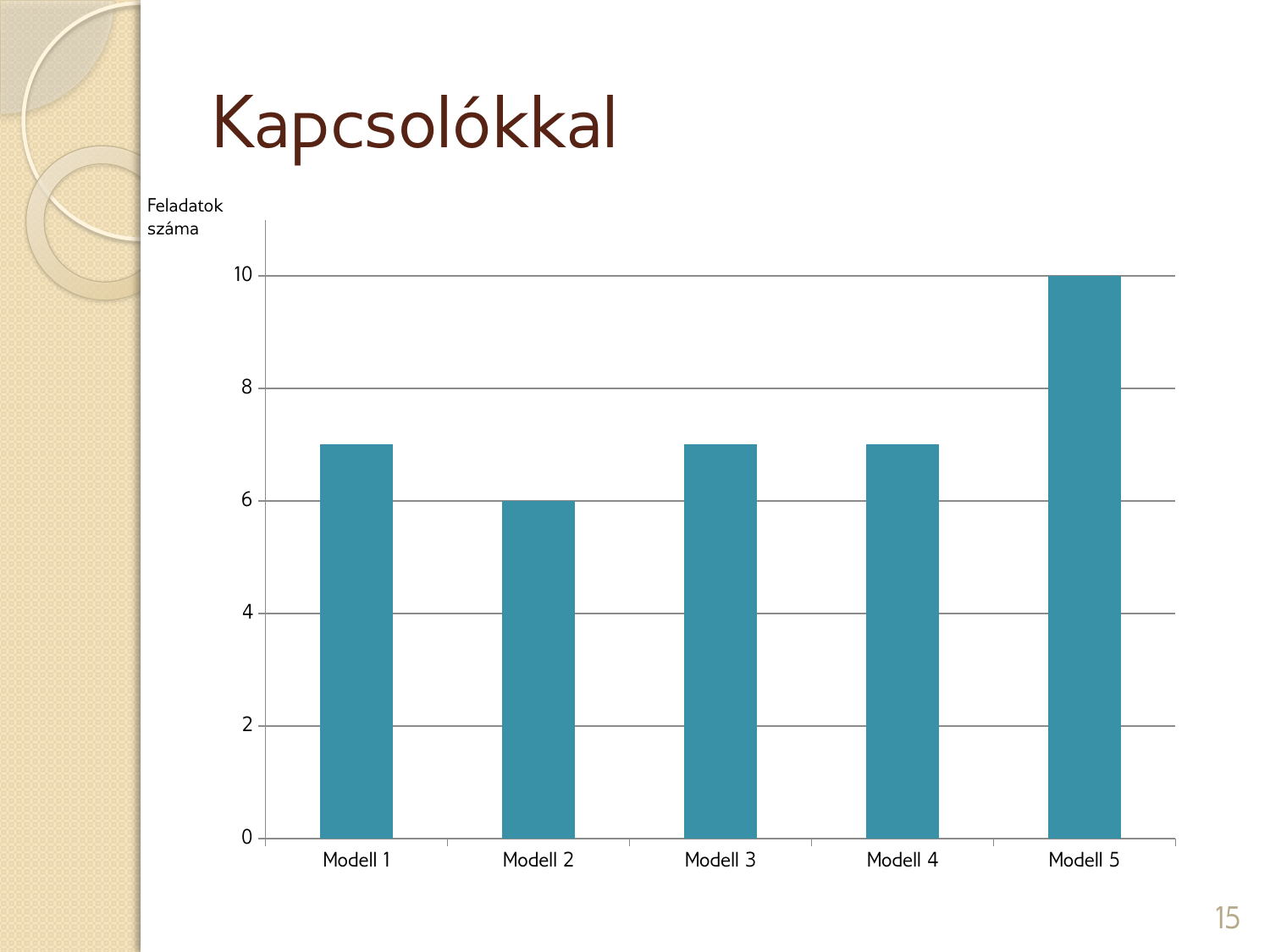

# Kapcsolókkal
Feladatok száma

### Chart

| Category |  |
|---|---|
| Modell 1 | 7.0 |
| Modell 2 | 6.0 |
| Modell 3 | 7.0 |
| Modell 4 | 7.0 |
| Modell 5 | 10.0 |
15